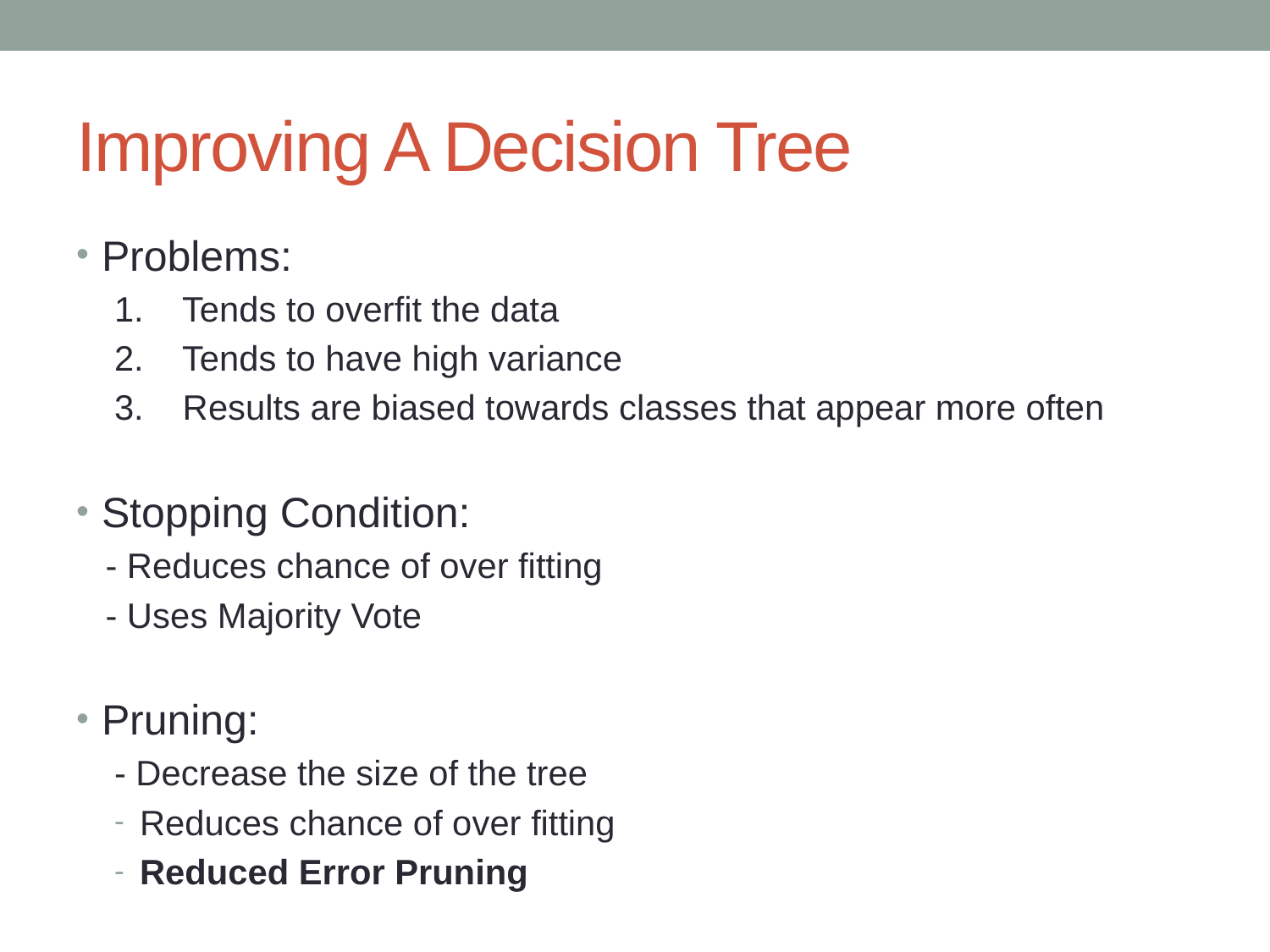

# Improving A Decision Tree
Problems:
1.    Tends to overfit the data
2.    Tends to have high variance
3.    Results are biased towards classes that appear more often

Stopping Condition:
   - Reduces chance of over fitting
   - Uses Majority Vote

Pruning:
- Decrease the size of the tree
Reduces chance of over fitting
Reduced Error Pruning